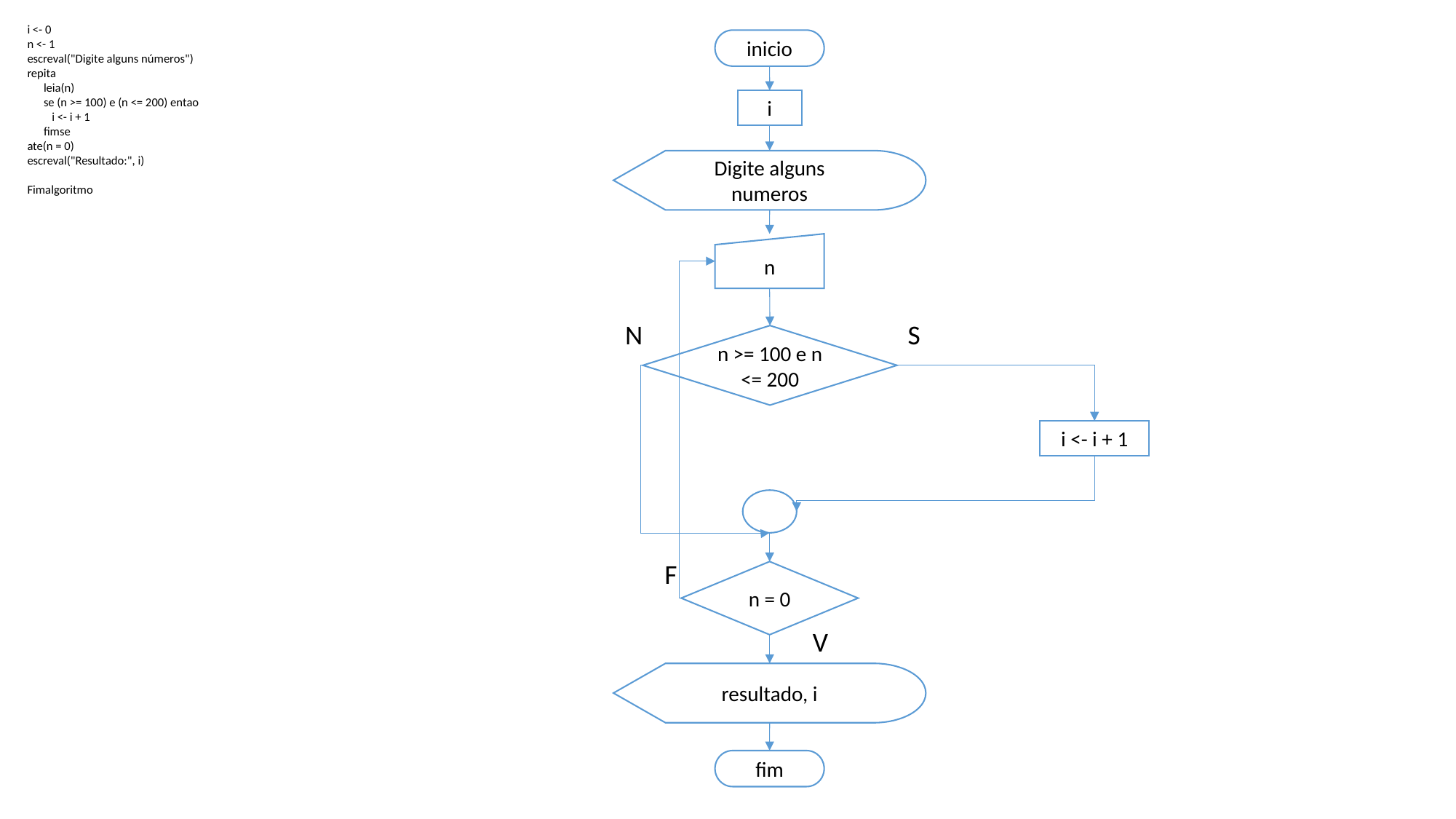

i <- 0
n <- 1
escreval("Digite alguns números")
repita
      leia(n)
      se (n >= 100) e (n <= 200) entao
         i <- i + 1
      fimse
ate(n = 0)
escreval("Resultado:", i)

Fimalgoritmo
inicio
i
Digite alguns numeros
n
N
S
n >= 100 e n <= 200
i <- i + 1

F
n = 0
V
resultado, i
fim